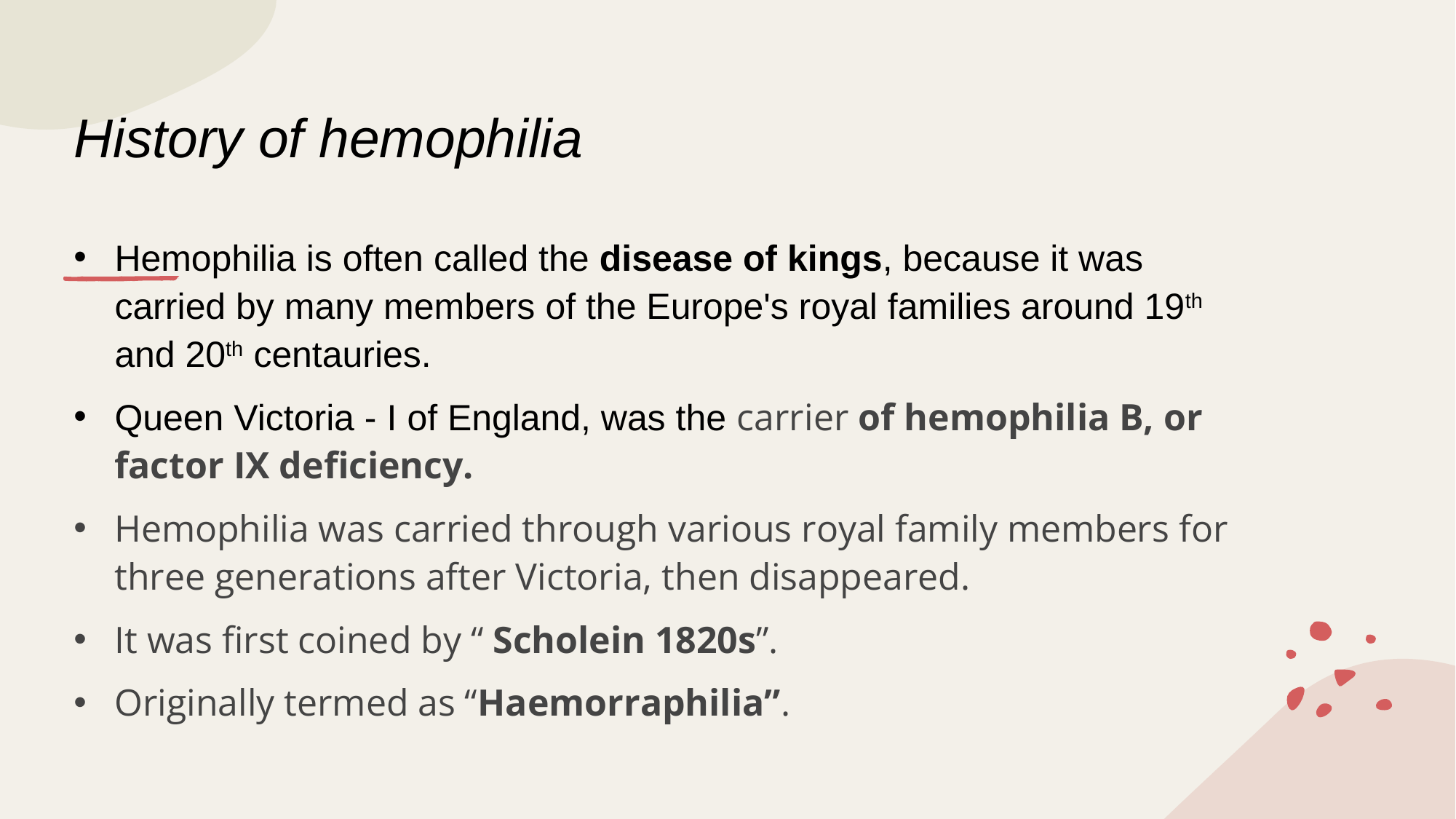

# History of hemophilia
Hemophilia is often called the disease of kings, because it was carried by many members of the Europe's royal families around 19th and 20th centauries.
Queen Victoria - I of England, was the carrier of hemophilia B, or factor IX deficiency.
Hemophilia was carried through various royal family members for three generations after Victoria, then disappeared.
It was first coined by “ Scholein 1820s”.
Originally termed as “Haemorraphilia”.